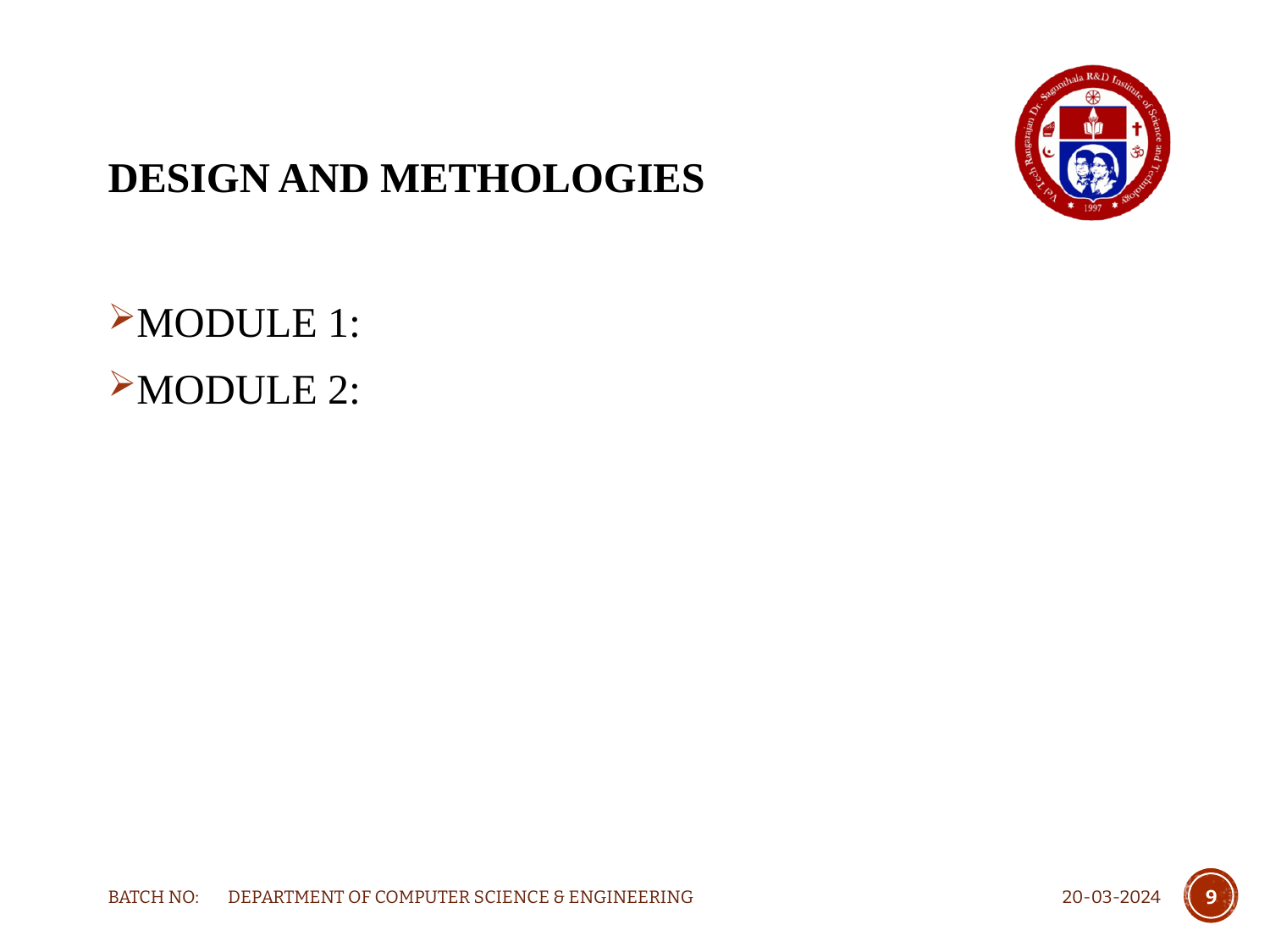

# DESIGN AND METHOLOGIES
MODULE 1:
MODULE 2:

BATCH NO:        DEPARTMENT OF COMPUTER SCIENCE & ENGINEERING
20-03-2024
9